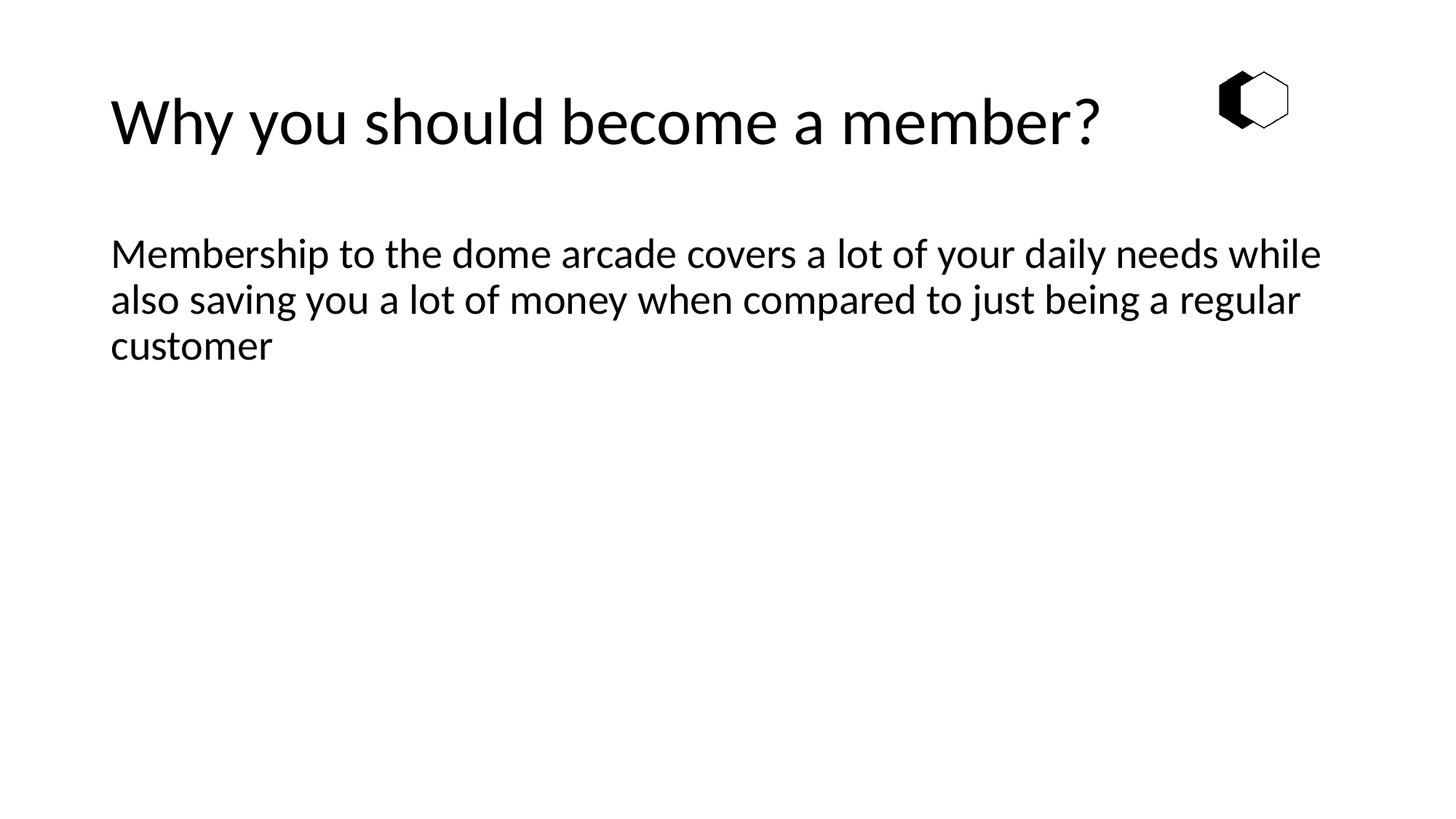

# Why you should become a member?
Membership to the dome arcade covers a lot of your daily needs while also saving you a lot of money when compared to just being a regular customer